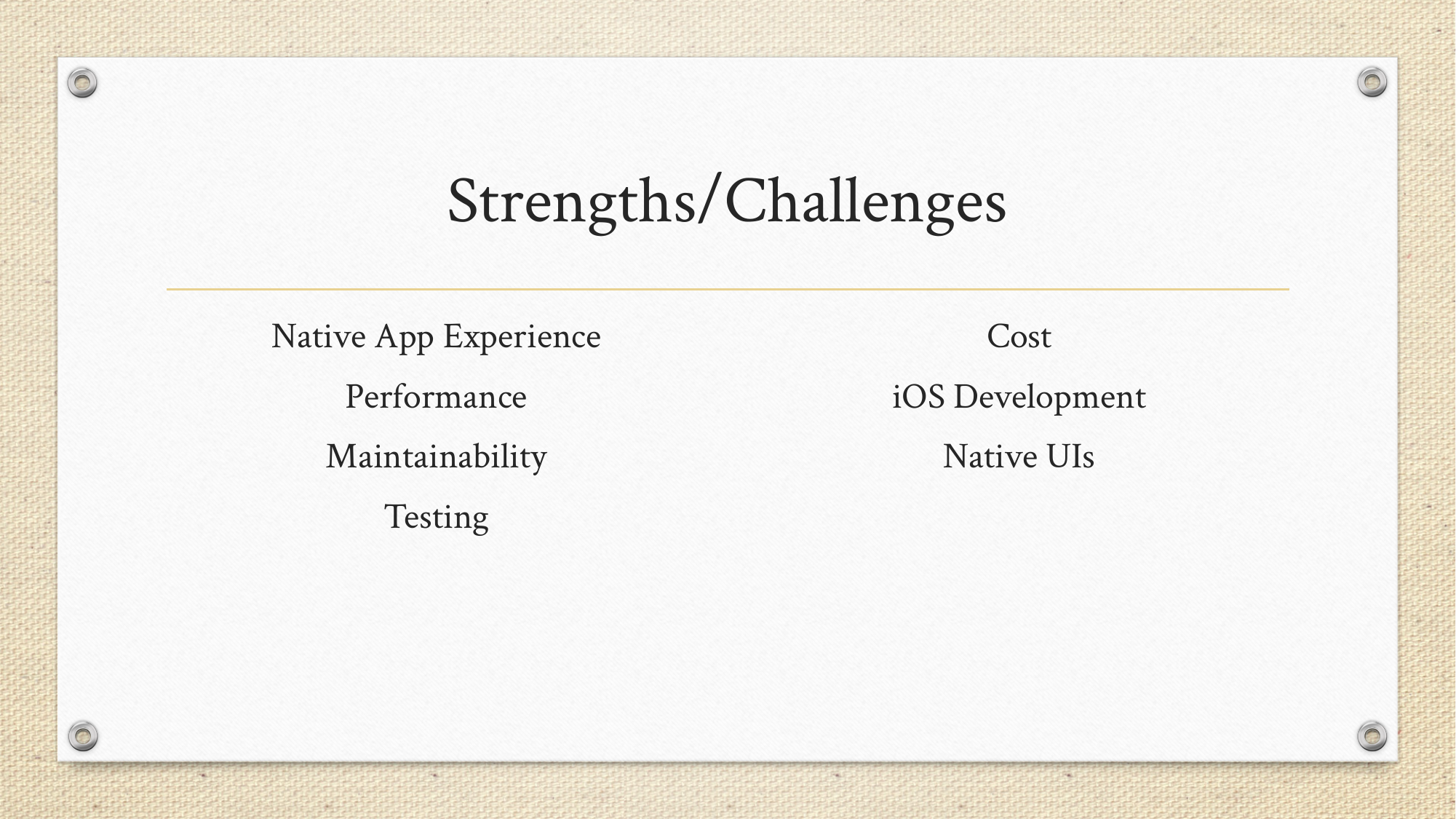

# Strengths/Challenges
Native App Experience
Performance
Maintainability
Testing
Cost
iOS Development
Native UIs